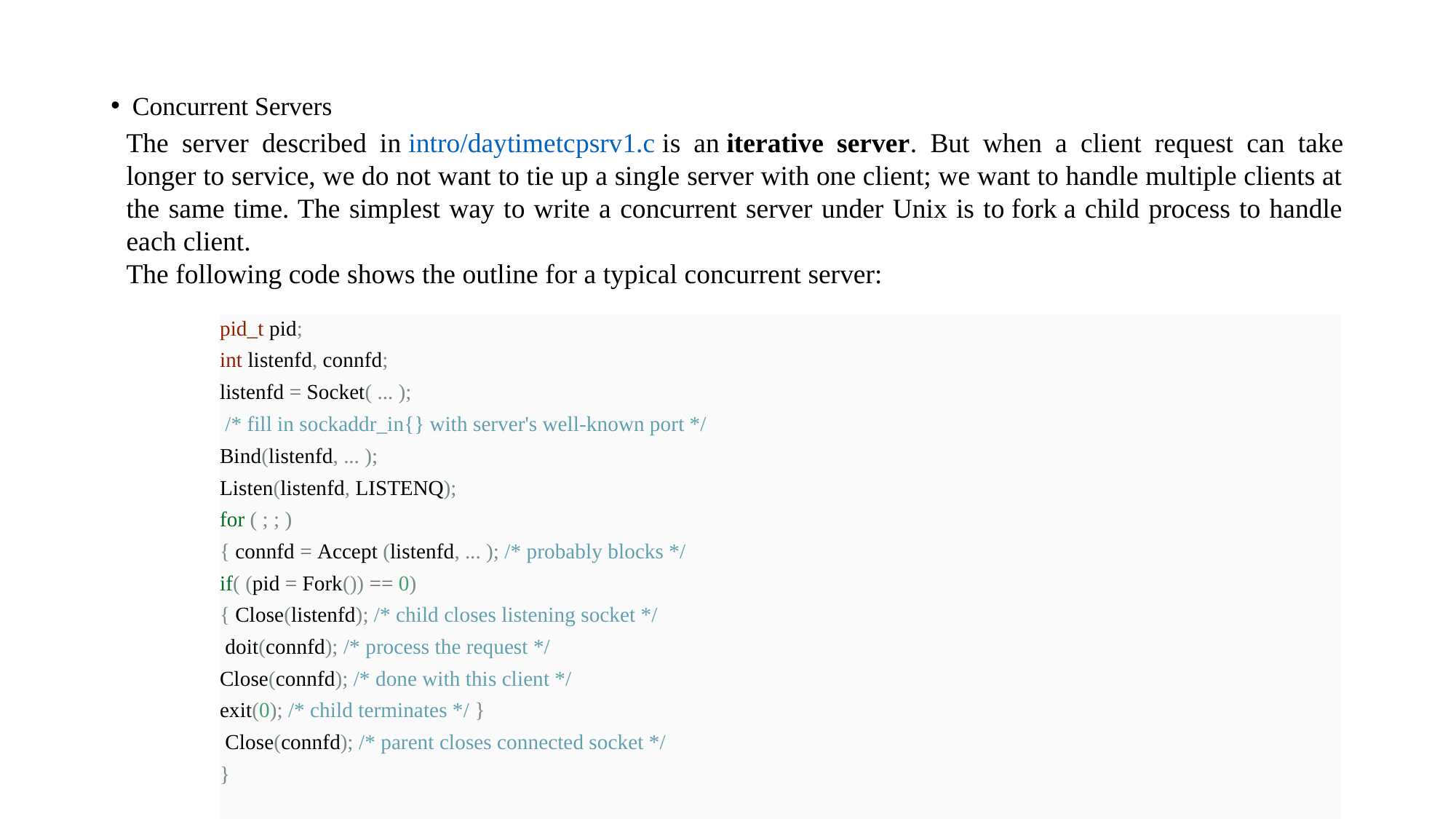

Concurrent Servers
The server described in intro/daytimetcpsrv1.c is an iterative server. But when a client request can take longer to service, we do not want to tie up a single server with one client; we want to handle multiple clients at the same time. The simplest way to write a concurrent server under Unix is to fork a child process to handle each client.
The following code shows the outline for a typical concurrent server:

pid_t pid;
int listenfd, connfd;
listenfd = Socket( ... );
 /* fill in sockaddr_in{} with server's well-known port */
Bind(listenfd, ... );
Listen(listenfd, LISTENQ);
for ( ; ; )
{ connfd = Accept (listenfd, ... ); /* probably blocks */
if( (pid = Fork()) == 0)
{ Close(listenfd); /* child closes listening socket */
 doit(connfd); /* process the request */
Close(connfd); /* done with this client */
exit(0); /* child terminates */ }
 Close(connfd); /* parent closes connected socket */
}